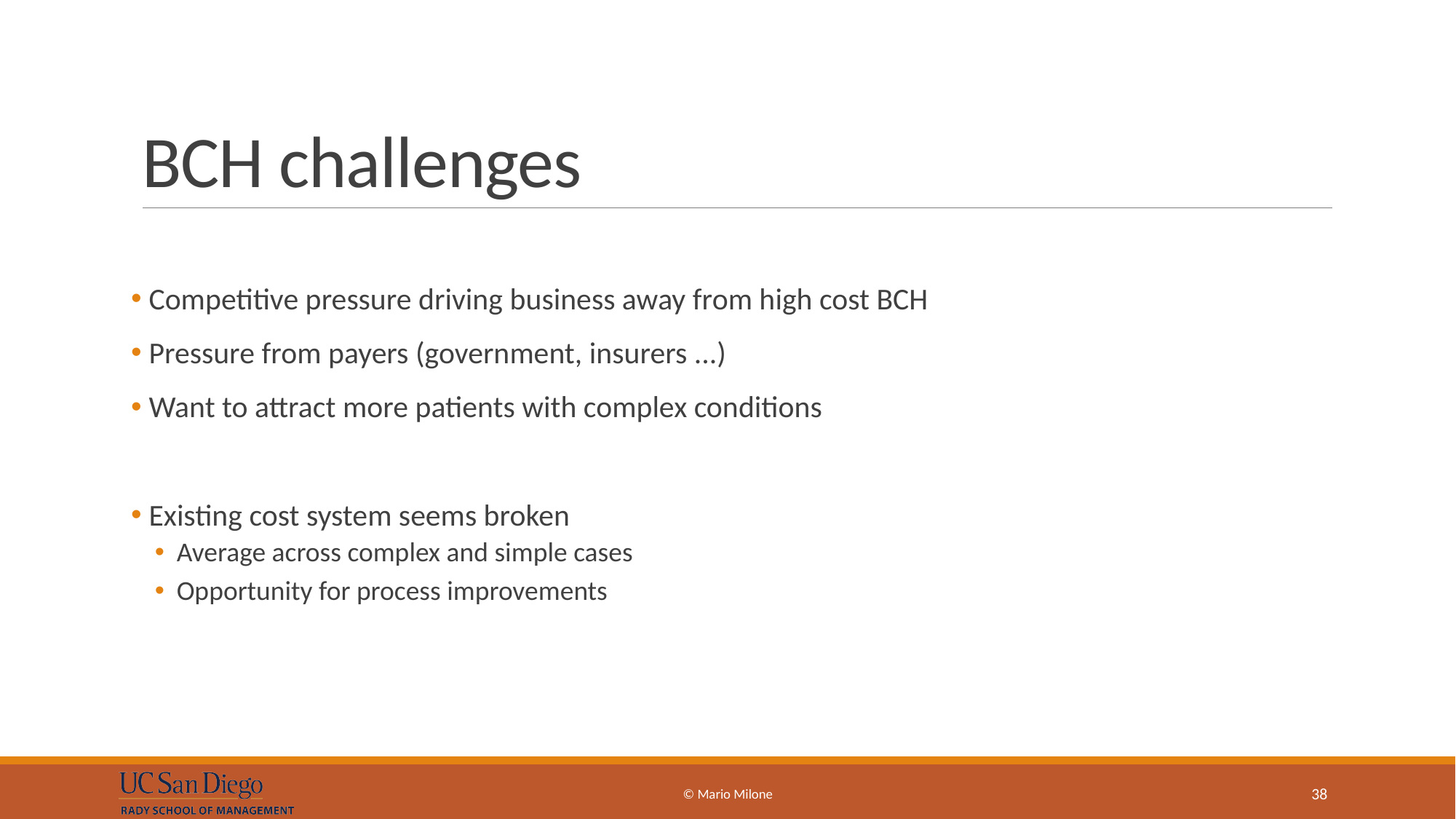

# BCH challenges

 Competitive pressure driving business away from high cost BCH
 Pressure from payers (government, insurers ...)
 Want to attract more patients with complex conditions

 Existing cost system seems broken
Average across complex and simple cases
Opportunity for process improvements
© Mario Milone
38